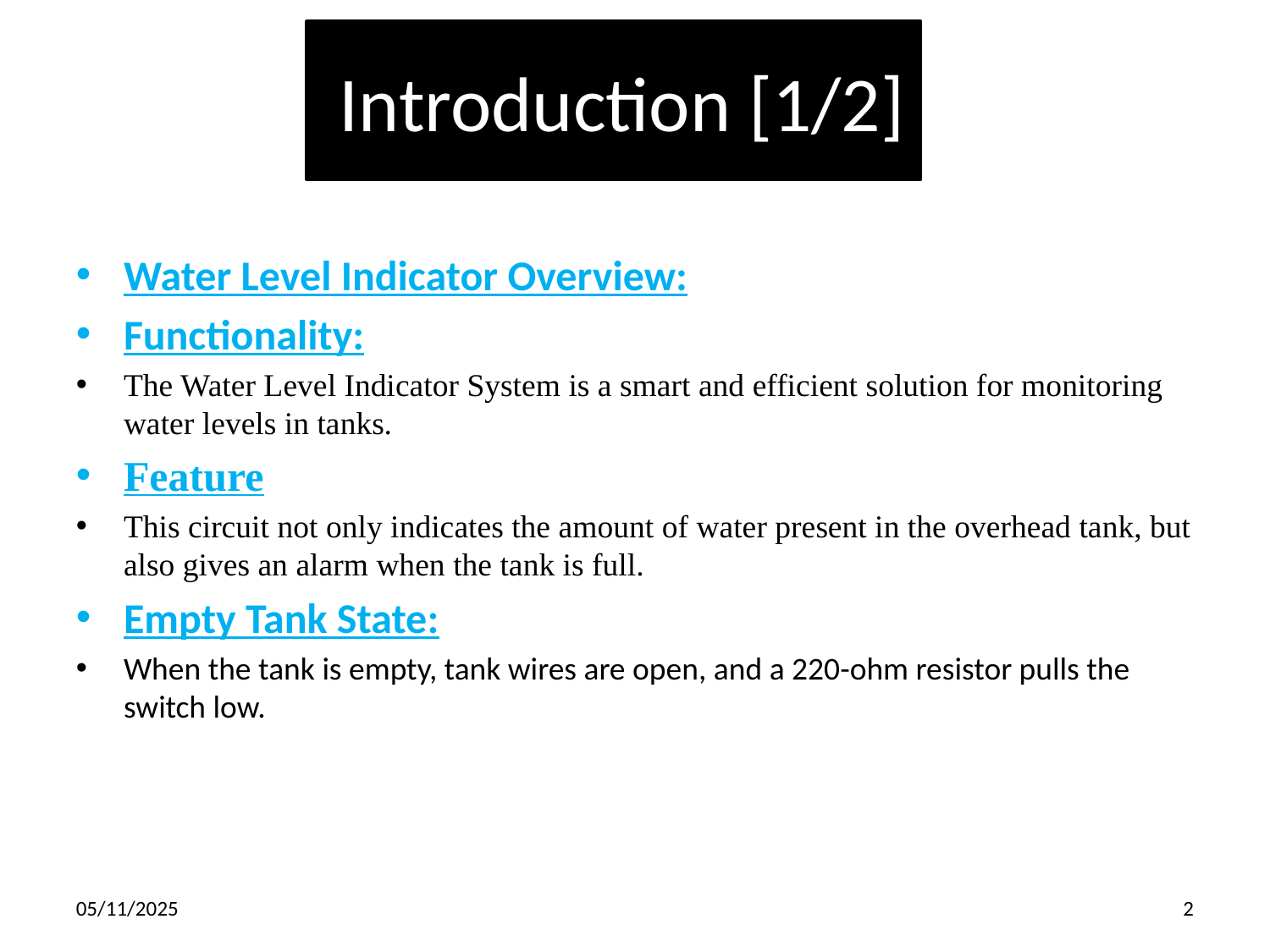

Introduction [1/2]
# Water Level Indicator Overview:
Functionality:
The Water Level Indicator System is a smart and efficient solution for monitoring water levels in tanks.
Feature
This circuit not only indicates the amount of water present in the overhead tank, but also gives an alarm when the tank is full.
Empty Tank State:
When the tank is empty, tank wires are open, and a 220-ohm resistor pulls the switch low.
05/11/2025
2